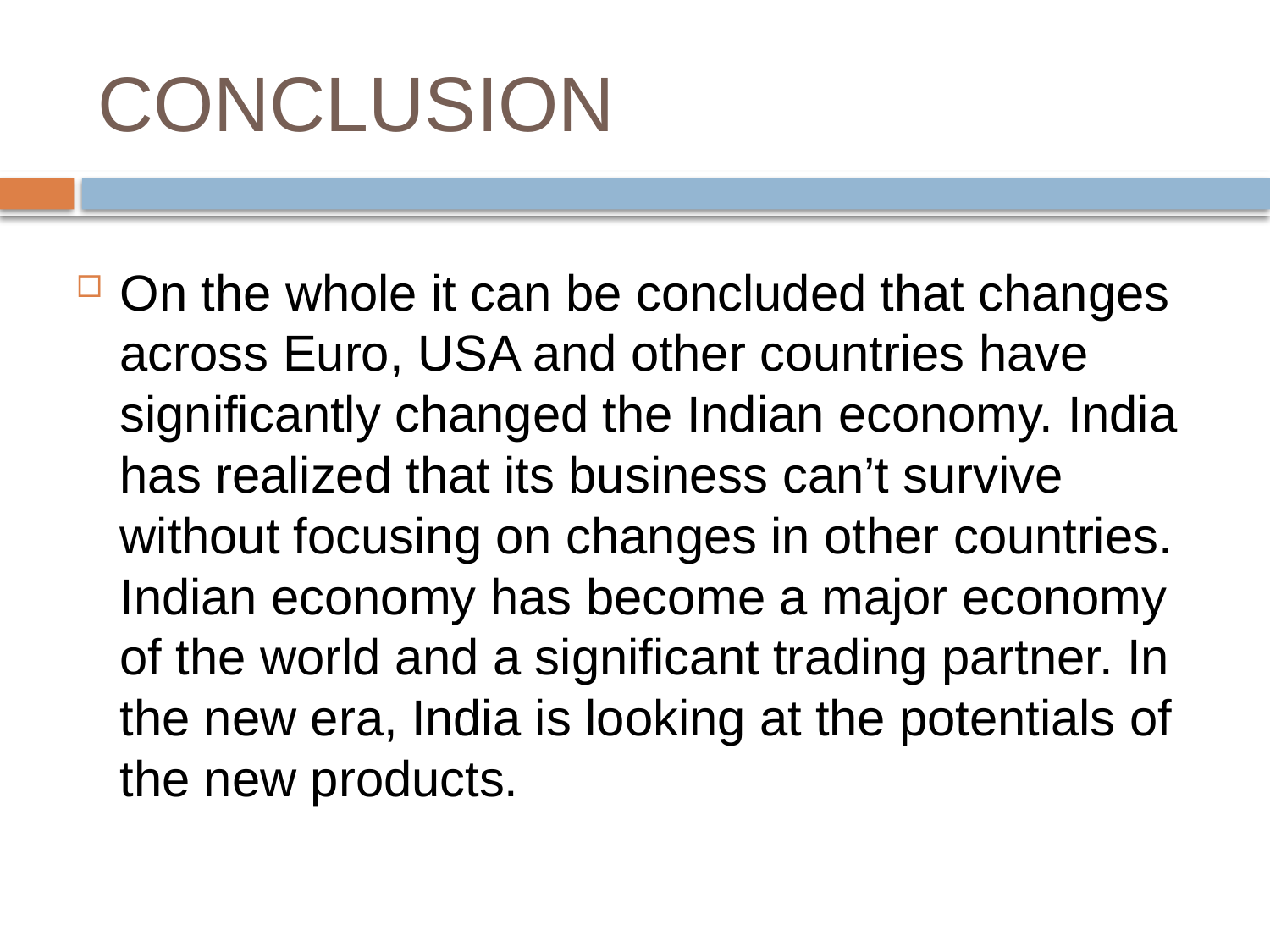

# CONCLUSION
On the whole it can be concluded that changes across Euro, USA and other countries have significantly changed the Indian economy. India has realized that its business can’t survive without focusing on changes in other countries. Indian economy has become a major economy of the world and a significant trading partner. In the new era, India is looking at the potentials of the new products.